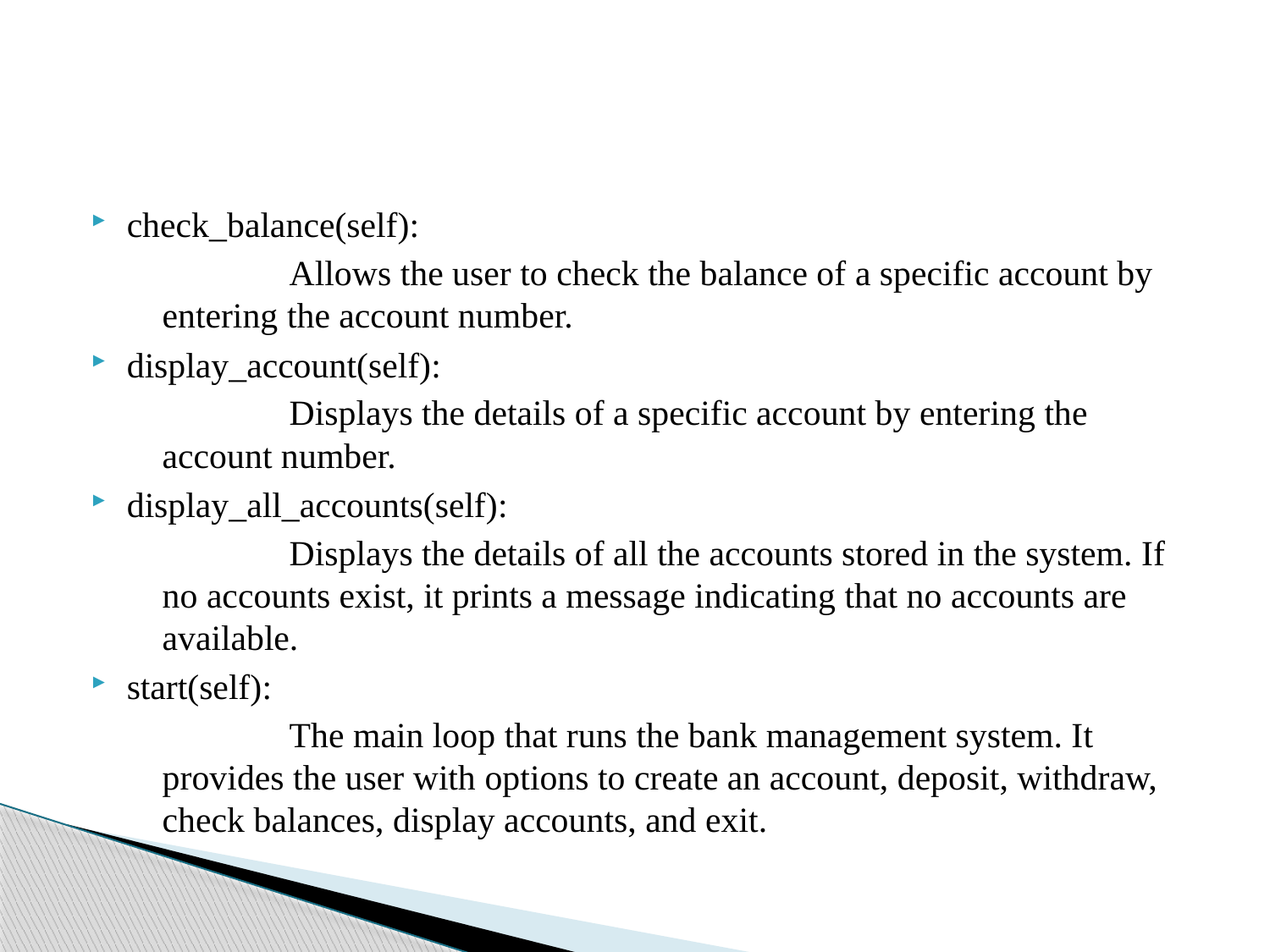

#
check_balance(self):
	 	Allows the user to check the balance of a specific account by entering the account number.
display_account(self):
	 	Displays the details of a specific account by entering the account number.
display_all_accounts(self):
	 	Displays the details of all the accounts stored in the system. If no accounts exist, it prints a message indicating that no accounts are available.
start(self):
	 	The main loop that runs the bank management system. It provides the user with options to create an account, deposit, withdraw, check balances, display accounts, and exit.